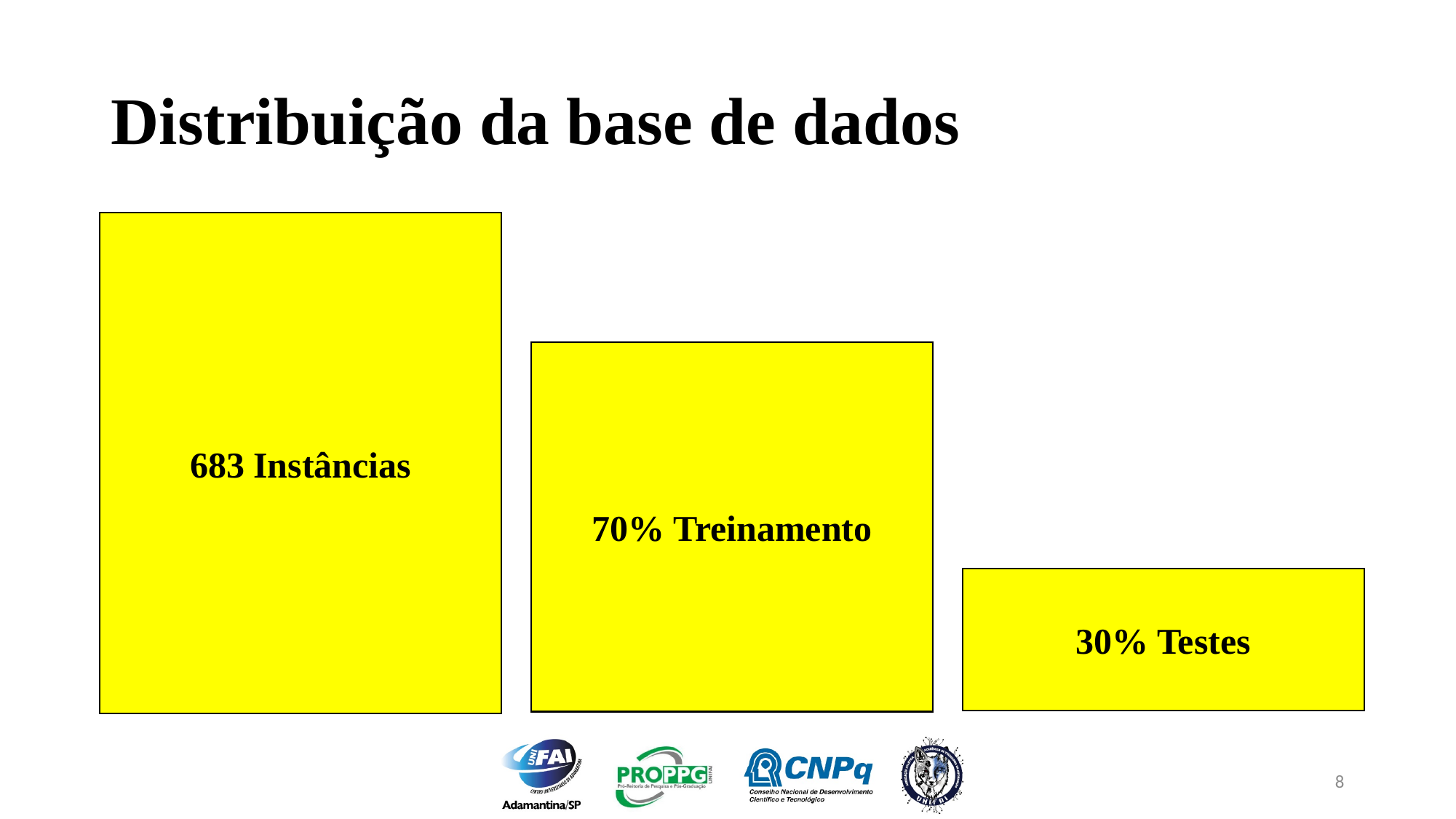

# Distribuição da base de dados
683 Instâncias
70% Treinamento
30% Testes
8